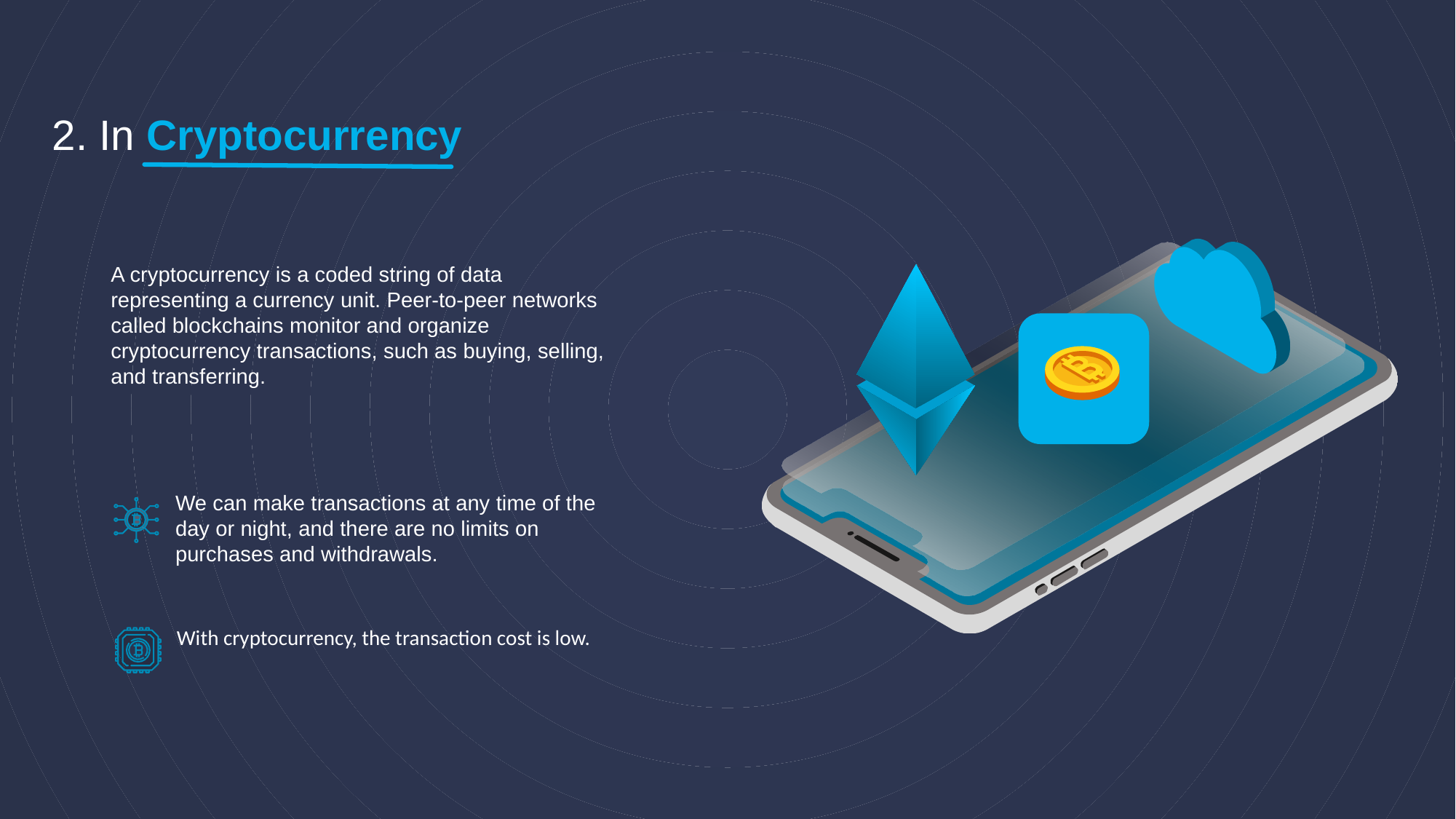

2. In Cryptocurrency

A cryptocurrency is a coded string of data representing a currency unit. Peer-to-peer networks called blockchains monitor and organize cryptocurrency transactions, such as buying, selling, and transferring.

We can make transactions at any time of the day or night, and there are no limits on purchases and withdrawals.

With cryptocurrency, the transaction cost is low.